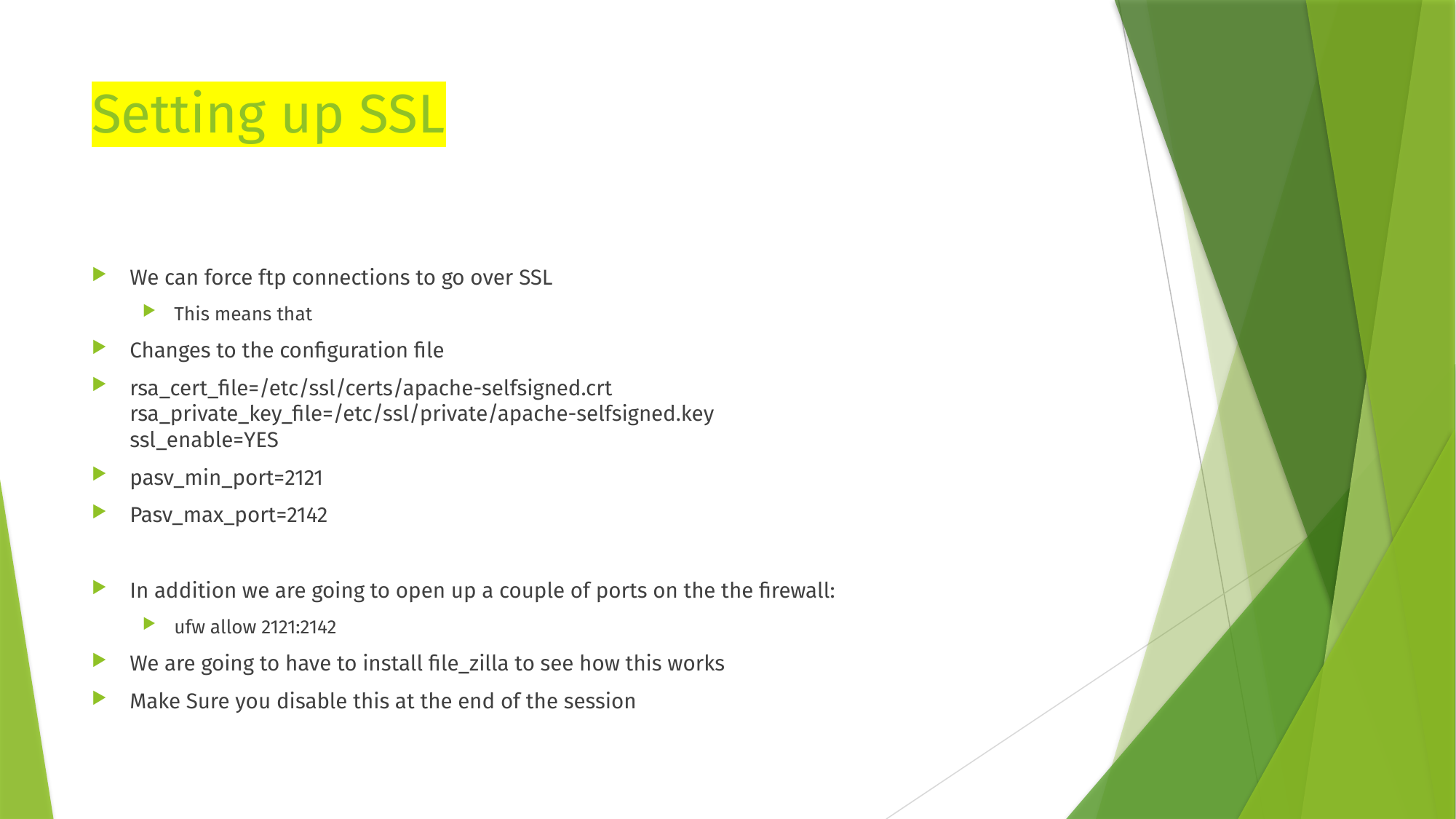

# Setting up SSL
We can force ftp connections to go over SSL
This means that
Changes to the configuration file
rsa_cert_file=/etc/ssl/certs/apache-selfsigned.crt                                                                      rsa_private_key_file=/etc/ssl/private/apache-selfsigned.key                                                             ssl_enable=YES
pasv_min_port=2121
Pasv_max_port=2142

In addition we are going to open up a couple of ports on the the firewall:
ufw allow 2121:2142
We are going to have to install file_zilla to see how this works
Make Sure you disable this at the end of the session